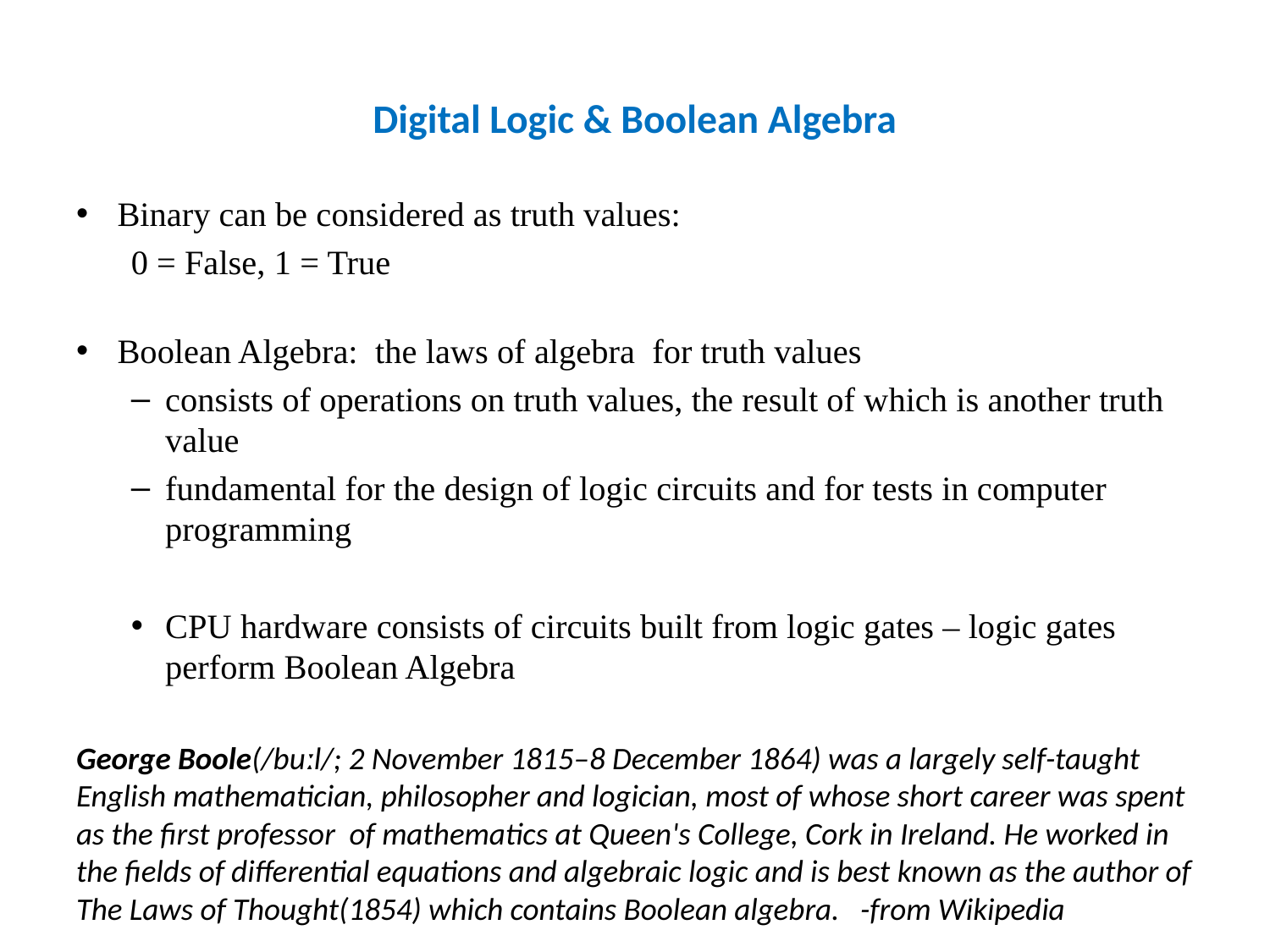

# Digital Logic & Boolean Algebra
Binary can be considered as truth values:
0 = False, 1 = True
Boolean Algebra:  the laws of algebra  for truth values
consists of operations on truth values, the result of which is another truth value
fundamental for the design of logic circuits and for tests in computer programming

CPU hardware consists of circuits built from logic gates – logic gates perform Boolean Algebra
George Boole(/buːl/; 2 November 1815–8 December 1864) was a largely self-taught English mathematician, philosopher and logician, most of whose short career was spent as the first professor  of mathematics at Queen's College, Cork in Ireland. He worked in the fields of differential equations and algebraic logic and is best known as the author of The Laws of Thought(1854) which contains Boolean algebra.   -from Wikipedia